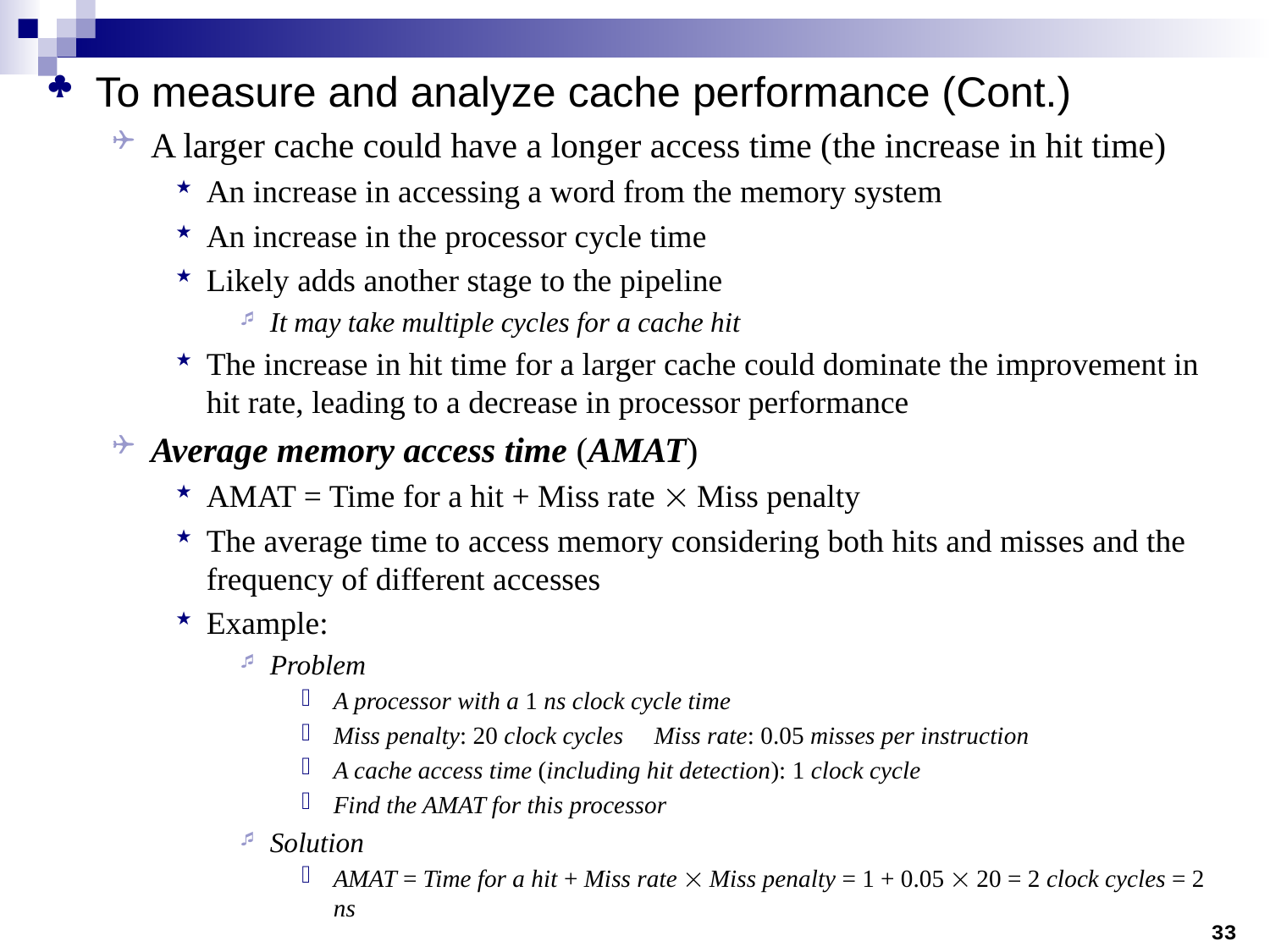

To measure and analyze cache performance (Cont.)
A larger cache could have a longer access time (the increase in hit time)
An increase in accessing a word from the memory system
An increase in the processor cycle time
Likely adds another stage to the pipeline
It may take multiple cycles for a cache hit
The increase in hit time for a larger cache could dominate the improvement in hit rate, leading to a decrease in processor performance
Average memory access time (AMAT)
AMAT = Time for a hit + Miss rate × Miss penalty
The average time to access memory considering both hits and misses and the frequency of different accesses
Example:
Problem
A processor with a 1 ns clock cycle time
Miss penalty: 20 clock cycles     Miss rate: 0.05 misses per instruction
A cache access time (including hit detection): 1 clock cycle
Find the AMAT for this processor
Solution
AMAT = Time for a hit + Miss rate × Miss penalty = 1 + 0.05 × 20 = 2 clock cycles = 2 ns
33